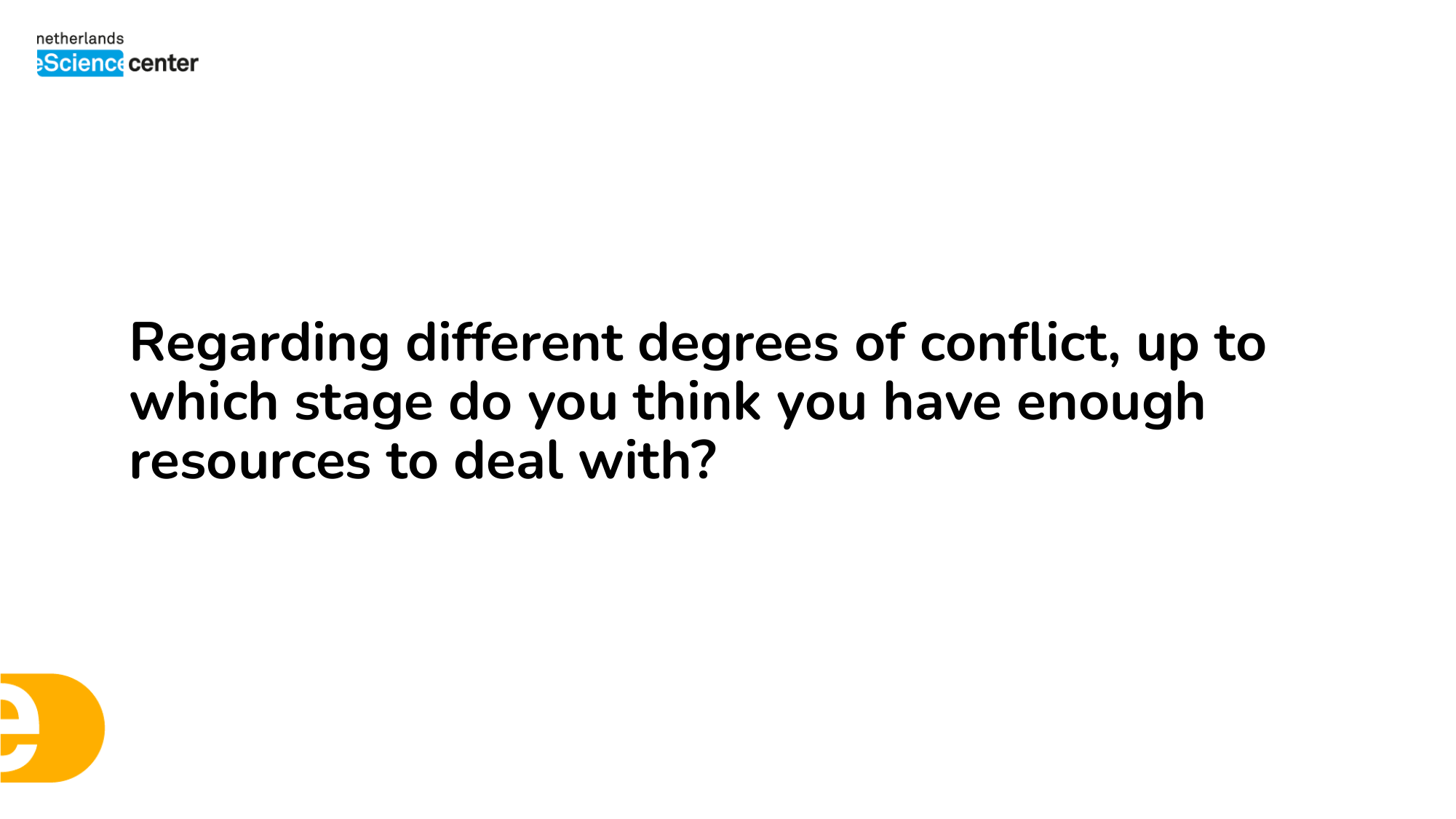

Regarding different degrees of conflict, up to which stage do you think you have enough resources to deal with?